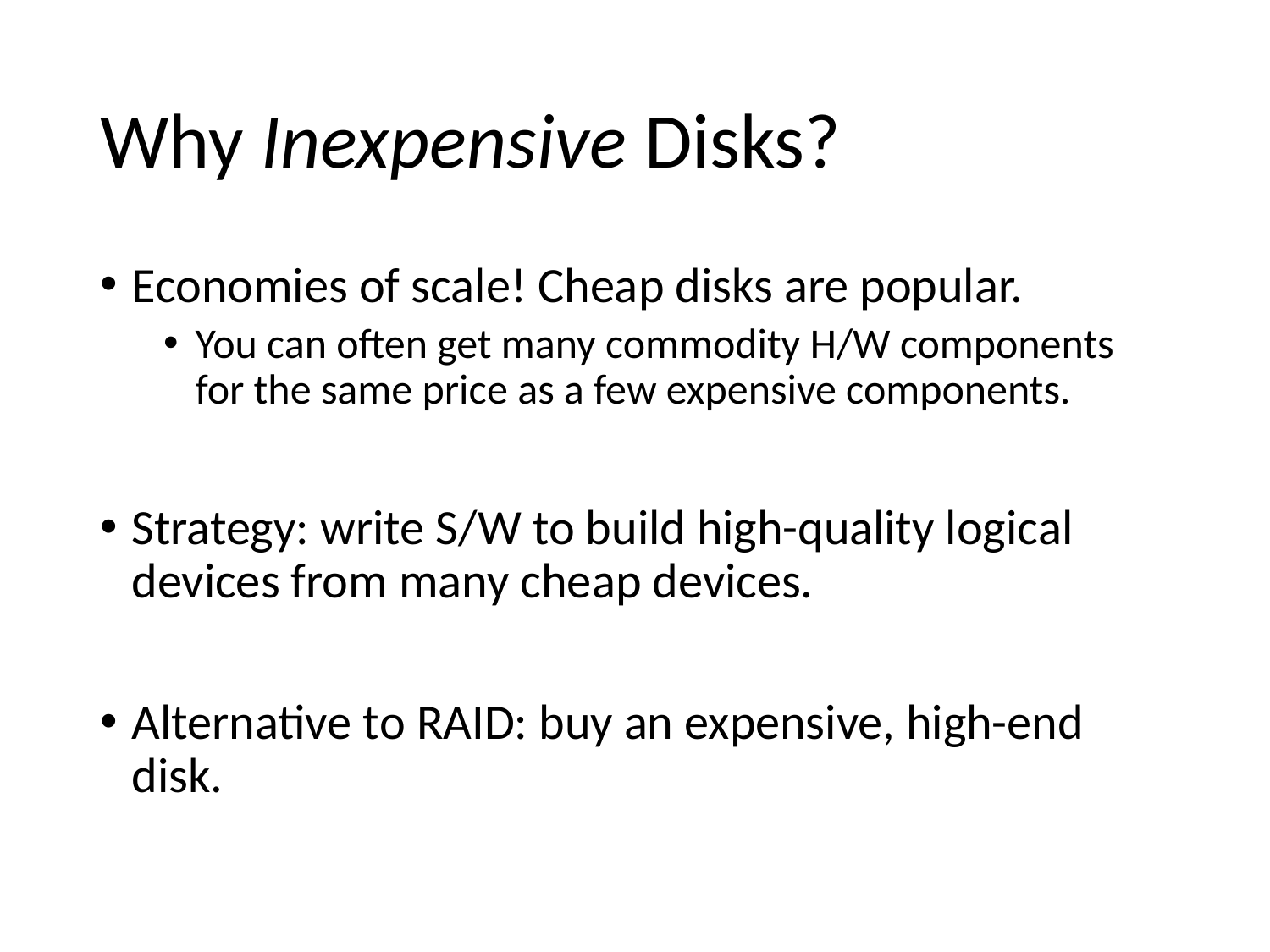

# Why Inexpensive Disks?
Economies of scale! Cheap disks are popular.
You can often get many commodity H/W components for the same price as a few expensive components.

Strategy: write S/W to build high-quality logical devices from many cheap devices.

Alternative to RAID: buy an expensive, high-end disk.